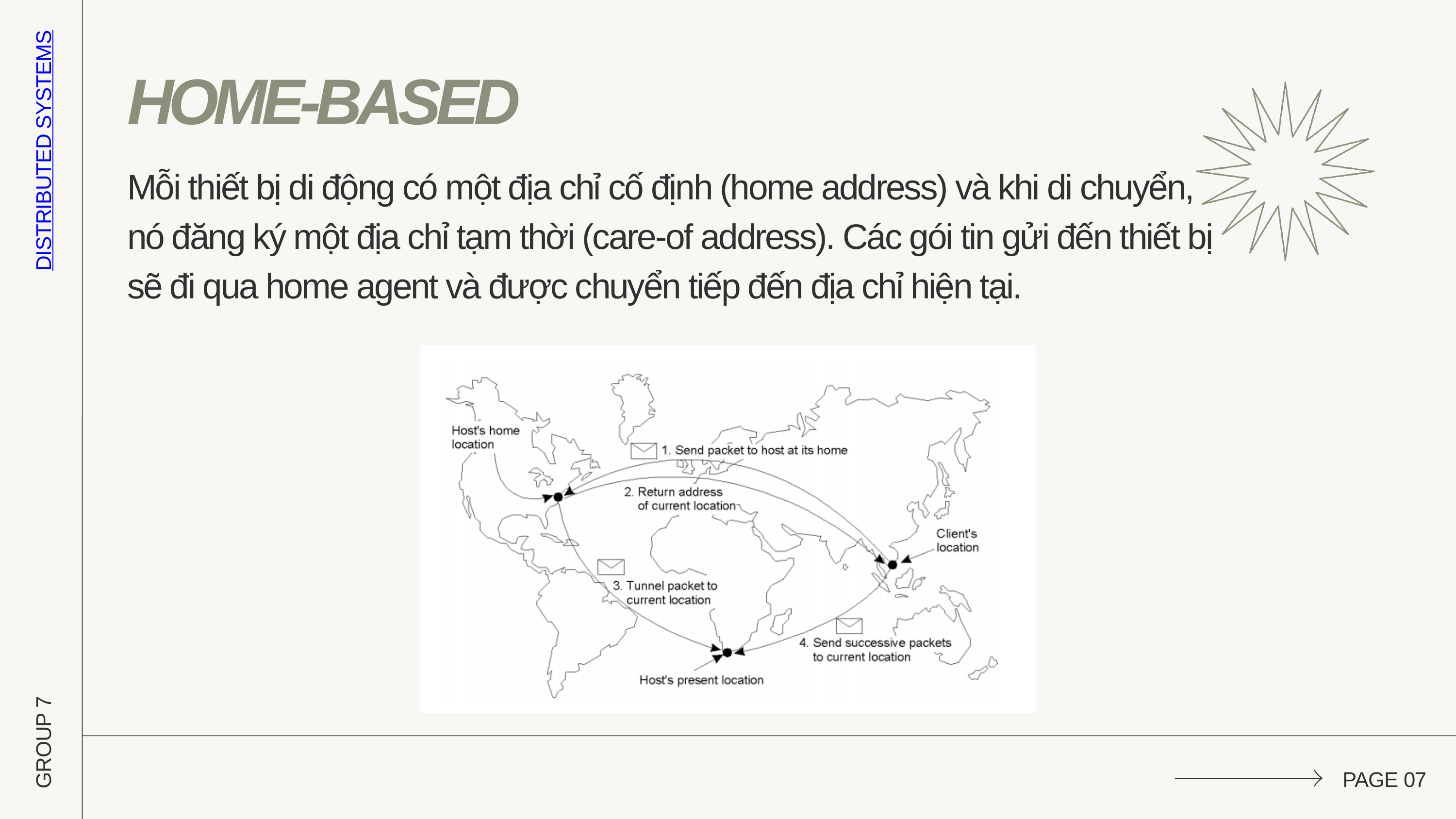

HOME-BASED

DISTRIBUTED SYSTEMS
Mỗi thiết bị di động có một địa chỉ cố định (home address) và khi di chuyển, nó đăng ký một địa chỉ tạm thời (care-of address). Các gói tin gửi đến thiết bị sẽ đi qua home agent và được chuyển tiếp đến địa chỉ hiện tại.

GROUP 7

PAGE 07